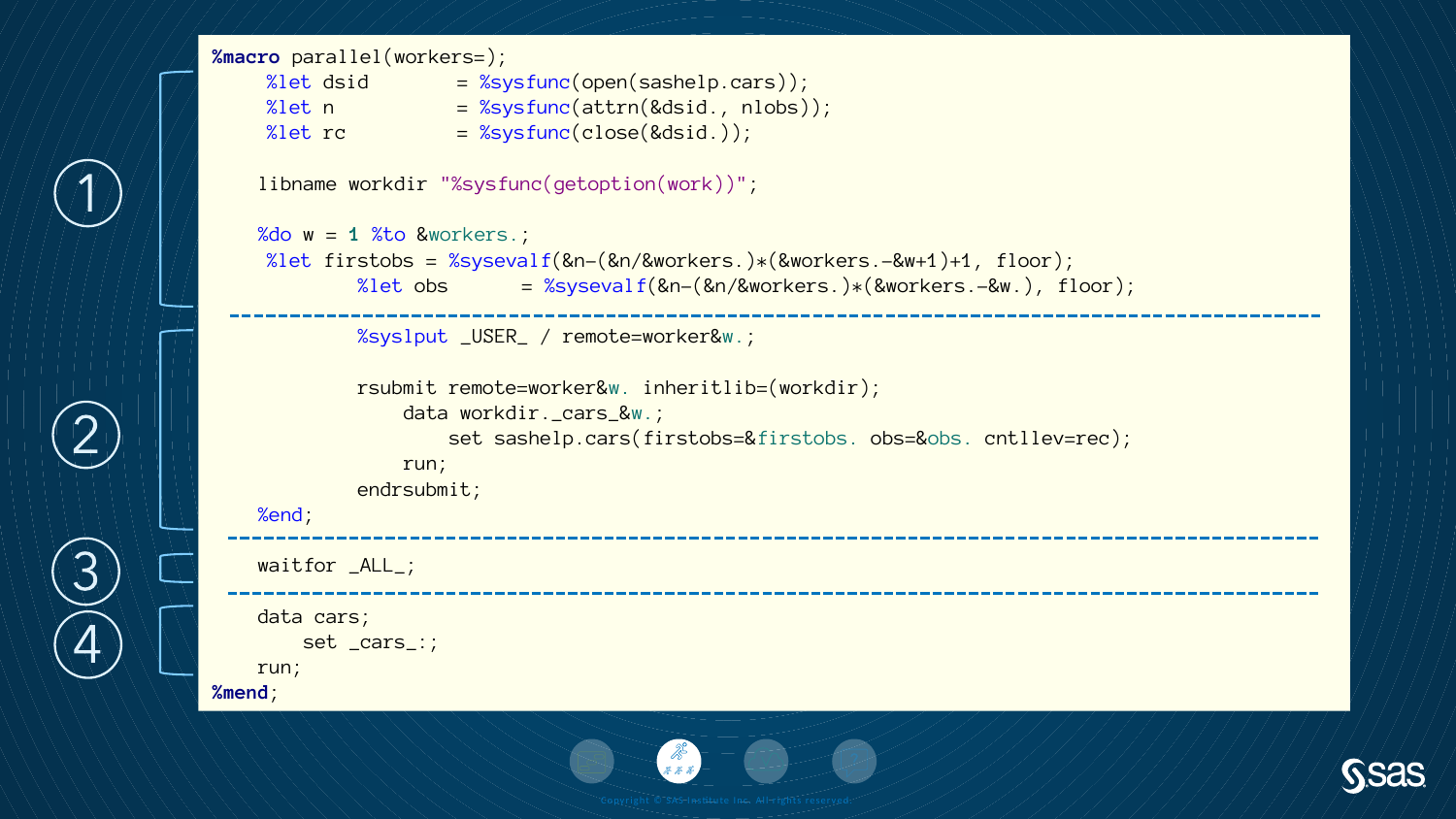

%macro parallel(workers=);
%let dsid	= %sysfunc(open(sashelp.cars));
%let n	= %sysfunc(attrn(&dsid., nlobs));
%let rc 	= %sysfunc(close(&dsid.));

    libname workdir "%sysfunc(getoption(work))";

    %do w = 1 %to &workers.;
	%let firstobs = %sysevalf(&n-(&n/&workers.)*(&workers.-&w+1)+1, floor);
	%let obs 	= %sysevalf(&n-(&n/&workers.)*(&workers.-&w.), floor);

	%syslput _USER_ / remote=worker&w.;

	rsubmit remote=worker&w. inheritlib=(workdir);
	    data workdir._cars_&w.;
	        set sashelp.cars(firstobs=&firstobs. obs=&obs. cntllev=rec);
	    run;
	endrsubmit;
    %end;

    waitfor _ALL_;

    data cars;
        set _cars_:;
    run;
%mend;